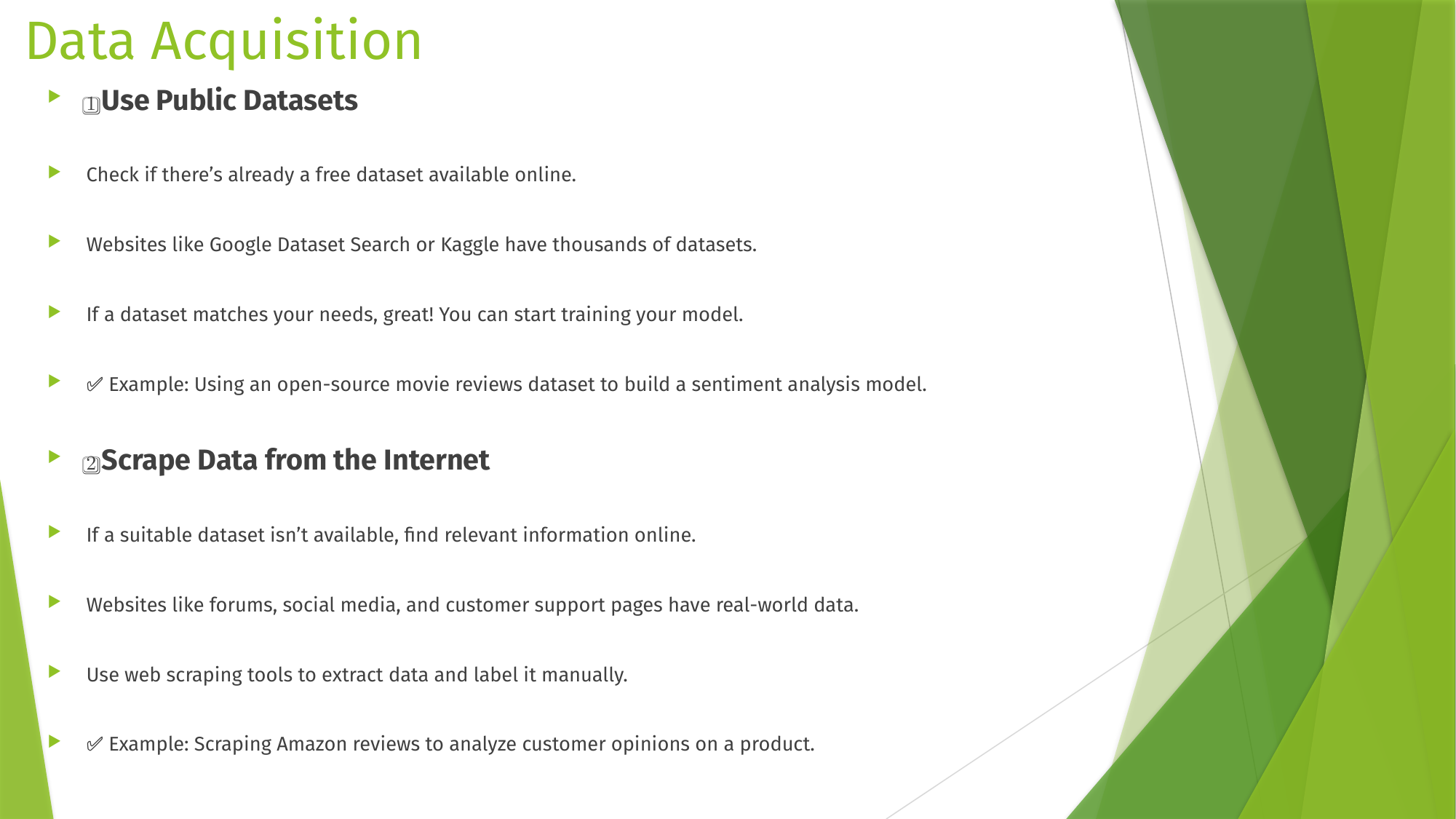

# Data Acquisition
1️⃣ Use Public Datasets

Check if there’s already a free dataset available online.

Websites like Google Dataset Search or Kaggle have thousands of datasets.

If a dataset matches your needs, great! You can start training your model.

✅ Example: Using an open-source movie reviews dataset to build a sentiment analysis model.

2️⃣ Scrape Data from the Internet

If a suitable dataset isn’t available, find relevant information online.

Websites like forums, social media, and customer support pages have real-world data.

Use web scraping tools to extract data and label it manually.

✅ Example: Scraping Amazon reviews to analyze customer opinions on a product.